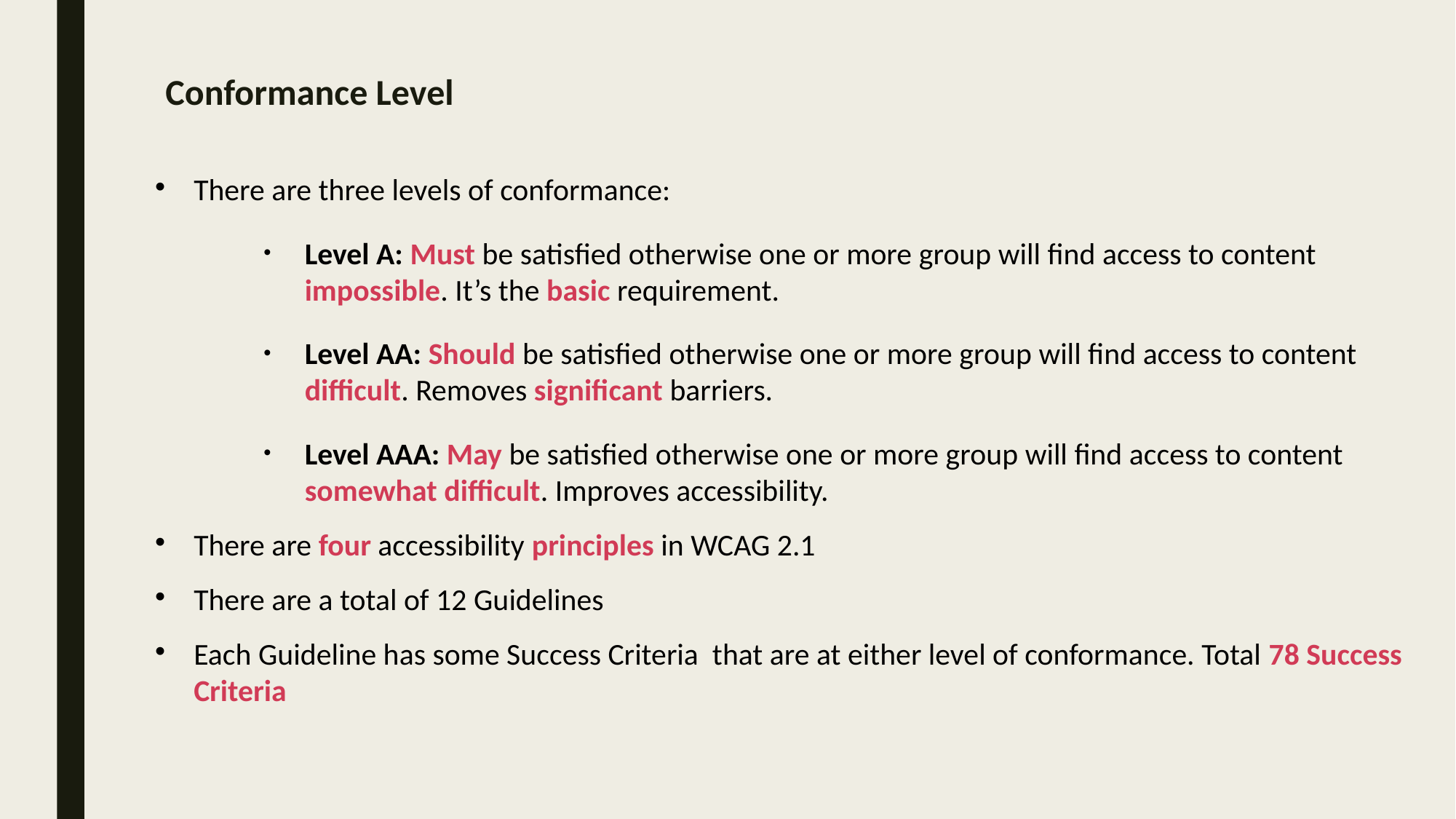

# Conformance Level
There are three levels of conformance:
Level A: Must be satisfied otherwise one or more group will find access to content impossible. It’s the basic requirement.
Level AA: Should be satisfied otherwise one or more group will find access to content difficult. Removes significant barriers.
Level AAA: May be satisfied otherwise one or more group will find access to content somewhat difficult. Improves accessibility.
There are four accessibility principles in WCAG 2.1
There are a total of 12 Guidelines
Each Guideline has some Success Criteria  that are at either level of conformance. Total 78 Success Criteria